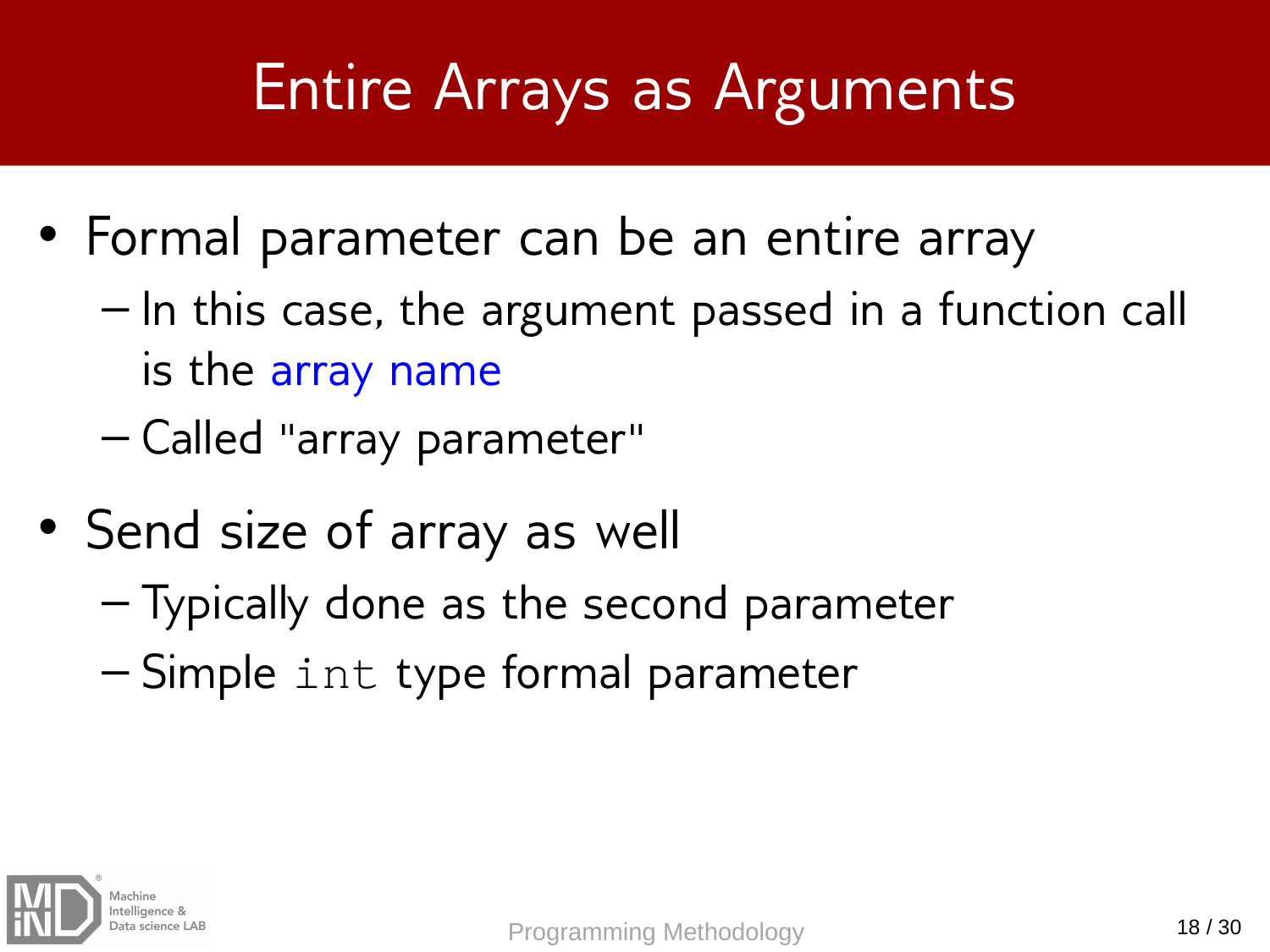

# Entire Arrays as Arguments
Formal parameter can be an entire array
In this case, the argument passed in a function call is the array name
Called "array parameter"
Send size of array as well
Typically done as the second parameter
Simple int type formal parameter
18 / 30